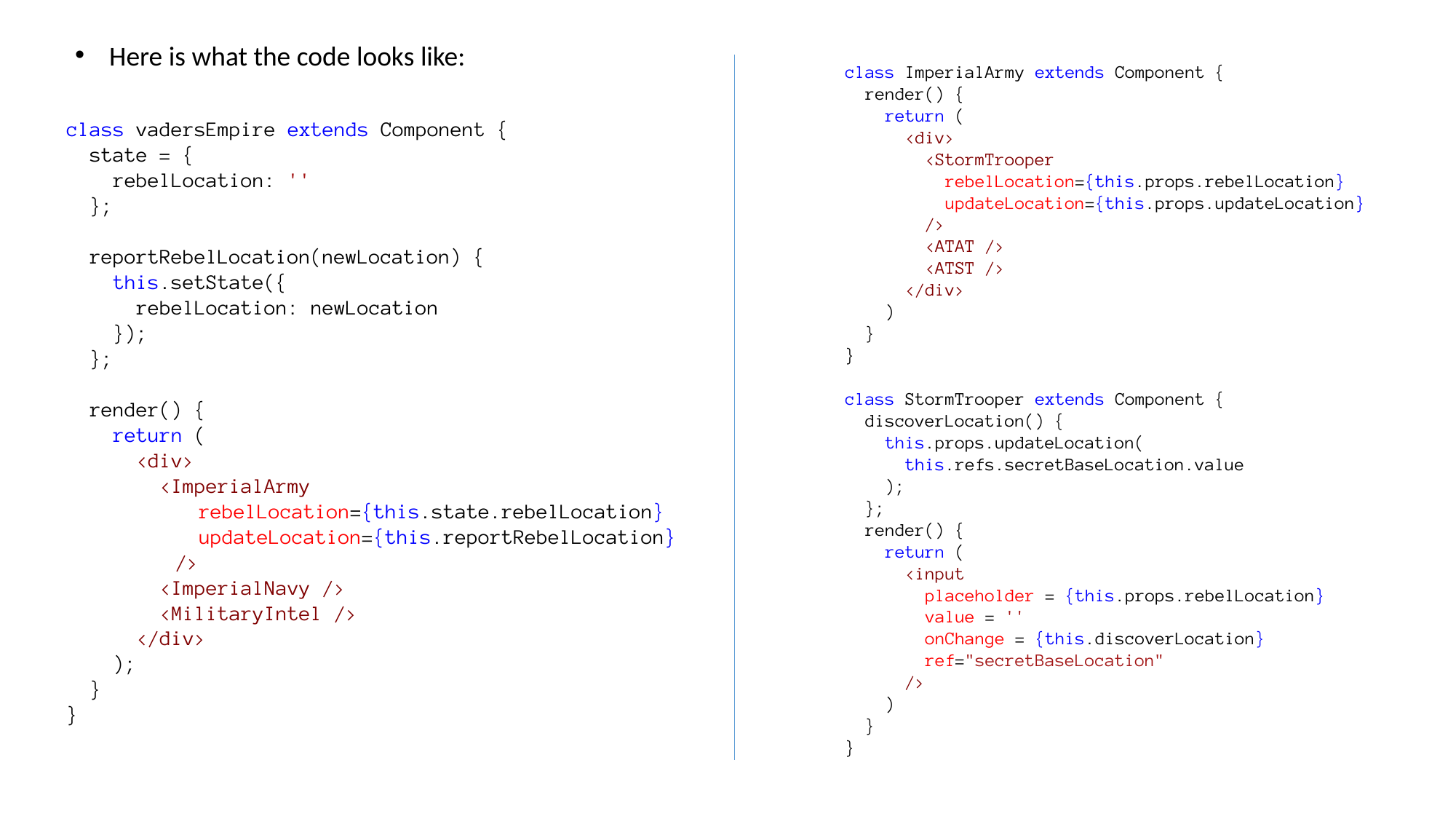

Here is what the code looks like:
class ImperialArmy extends Component {
  render() {
    return (
      <div>
        <StormTrooper
          rebelLocation={this.props.rebelLocation}
          updateLocation={this.props.updateLocation}
        />
        <ATAT />
        <ATST />
      </div>
    )
  }
}
class StormTrooper extends Component {
  discoverLocation() {
    this.props.updateLocation(
      this.refs.secretBaseLocation.value
    );
  };
  render() {
    return (
      <input
        placeholder = {this.props.rebelLocation}
        value = ''
        onChange = {this.discoverLocation}
        ref="secretBaseLocation"
      />
    )
  }
}

class vadersEmpire extends Component {
  state = {
    rebelLocation: ''
  };
  reportRebelLocation(newLocation) {
    this.setState({
      rebelLocation: newLocation
    });
  };
  render() {
    return (
      <div>
        <ImperialArmy
	  rebelLocation={this.state.rebelLocation}
	  updateLocation={this.reportRebelLocation}
	/>
        <ImperialNavy />
        <MilitaryIntel />
      </div>
    );
  }
}